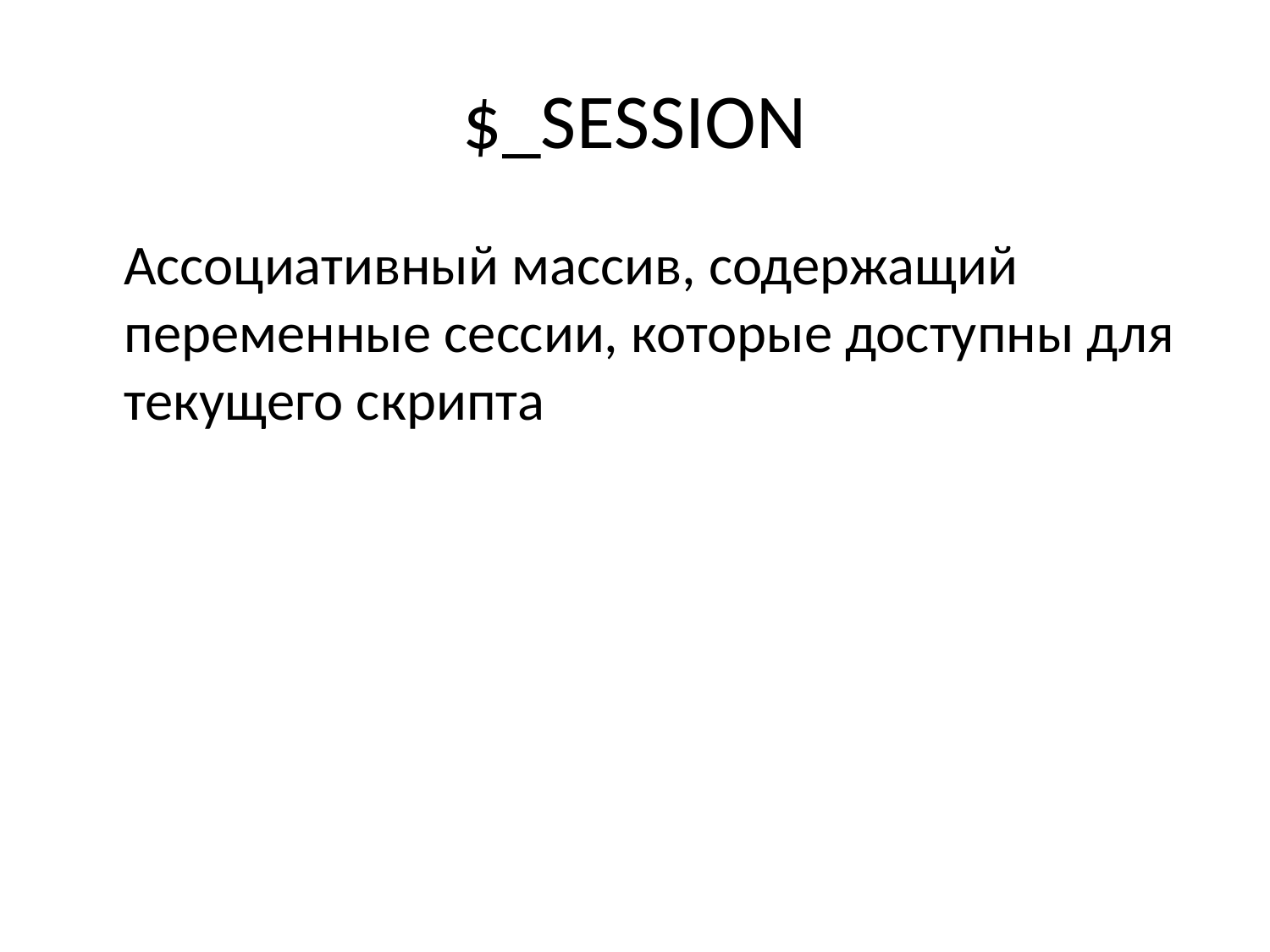

# $_SESSION
	Ассоциативный массив, содержащий переменные сессии, которые доступны для текущего скрипта